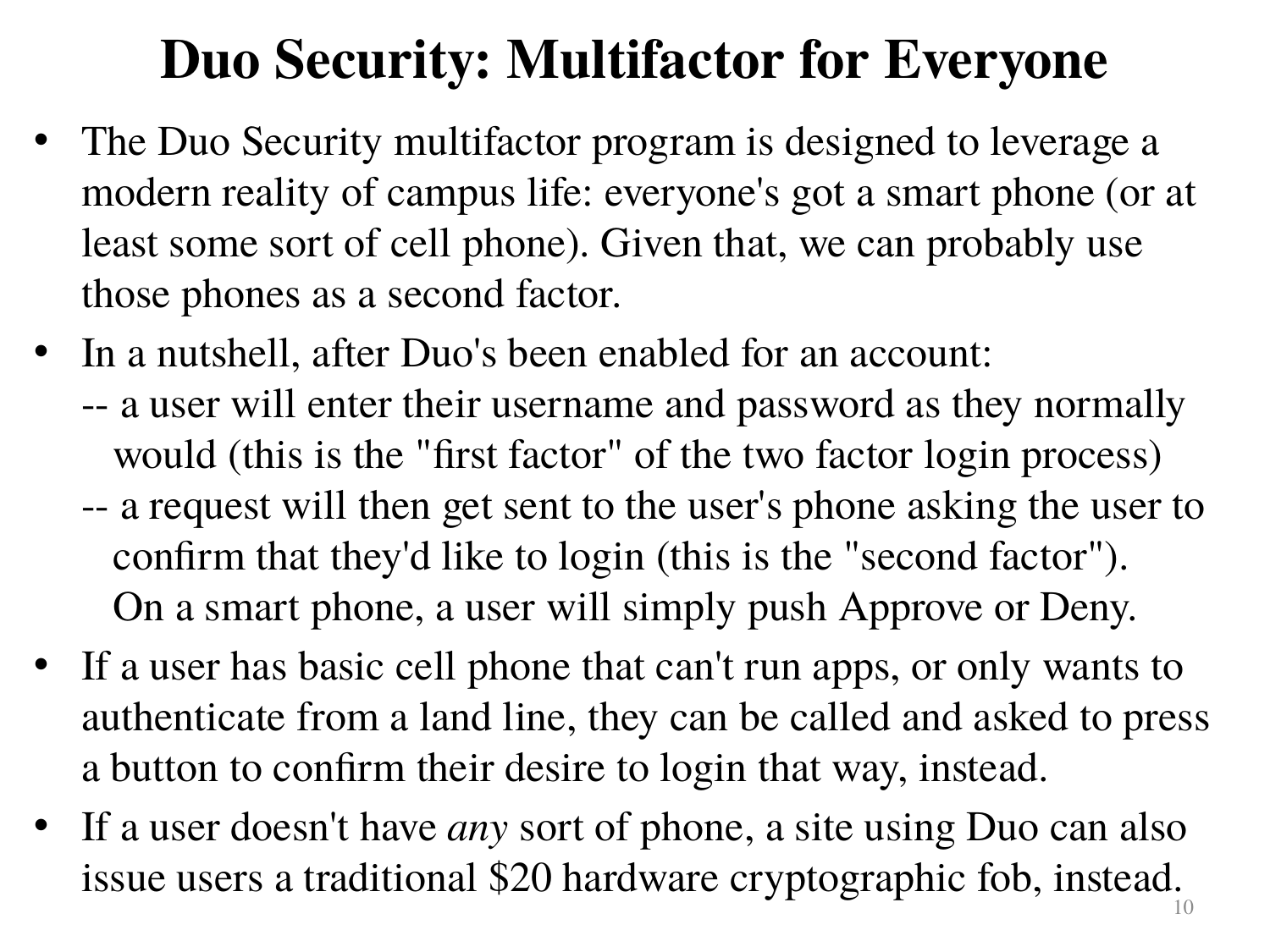

# Duo Security: Multifactor for Everyone
The Duo Security multifactor program is designed to leverage a modern reality of campus life: everyone's got a smart phone (or at least some sort of cell phone). Given that, we can probably use those phones as a second factor.
In a nutshell, after Duo's been enabled for an account:
-- a user will enter their username and password as they normally
   would (this is the "first factor" of the two factor login process)
-- a request will then get sent to the user's phone asking the user to
   confirm that they'd like to login (this is the "second factor").
   On a smart phone, a user will simply push Approve or Deny.
If a user has basic cell phone that can't run apps, or only wants to authenticate from a land line, they can be called and asked to press a button to confirm their desire to login that way, instead.
If a user doesn't have any sort of phone, a site using Duo can also issue users a traditional $20 hardware cryptographic fob, instead.
10